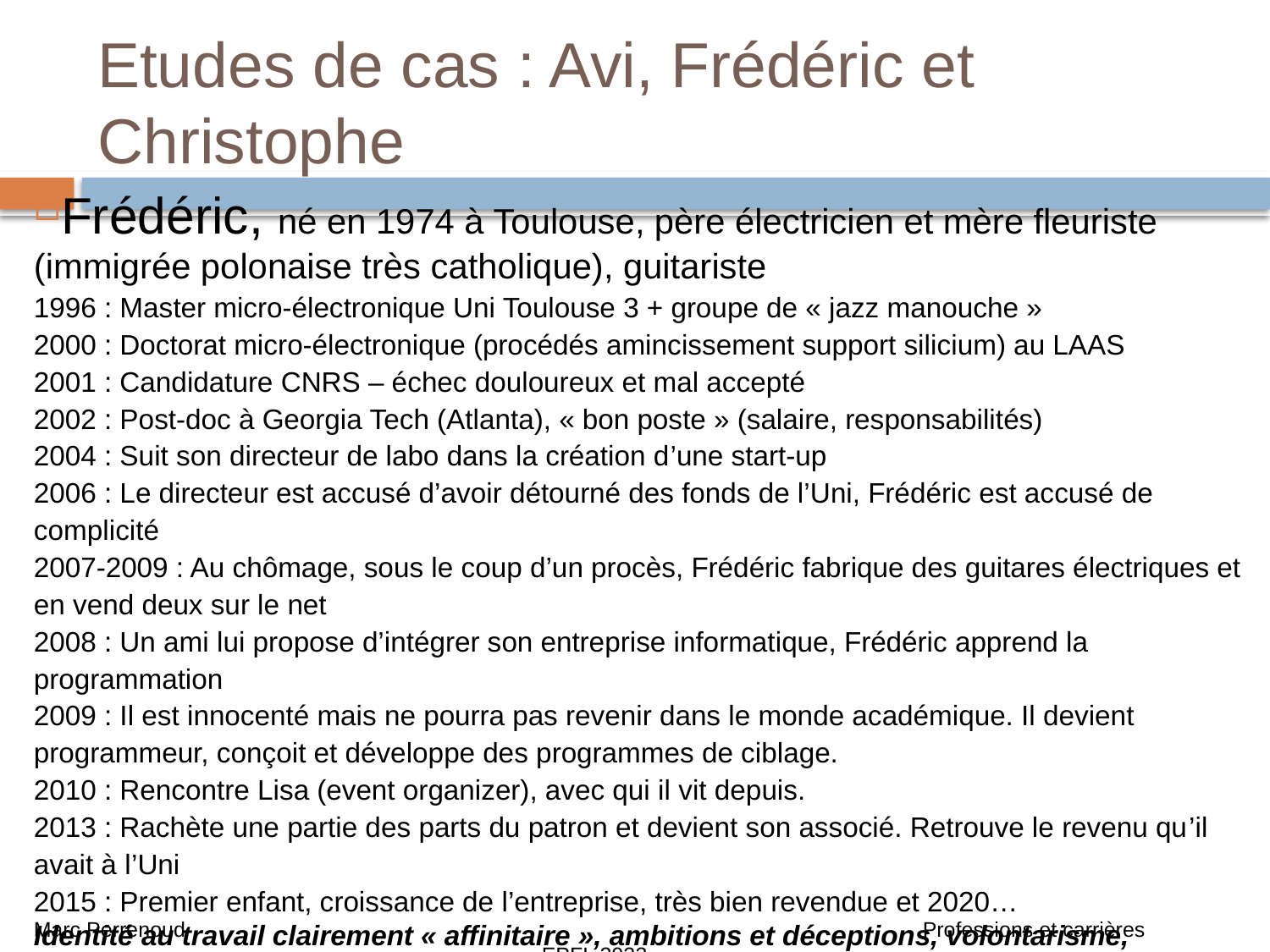

# Etudes de cas : Avi, Frédéric et Christophe
Frédéric, né en 1974 à Toulouse, père électricien et mère fleuriste (immigrée polonaise très catholique), guitariste
1996 : Master micro-électronique Uni Toulouse 3 + groupe de « jazz manouche »
2000 : Doctorat micro-électronique (procédés amincissement support silicium) au LAAS
2001 : Candidature CNRS – échec douloureux et mal accepté
2002 : Post-doc à Georgia Tech (Atlanta), « bon poste » (salaire, responsabilités)
2004 : Suit son directeur de labo dans la création d’une start-up
2006 : Le directeur est accusé d’avoir détourné des fonds de l’Uni, Frédéric est accusé de complicité
2007-2009 : Au chômage, sous le coup d’un procès, Frédéric fabrique des guitares électriques et en vend deux sur le net
2008 : Un ami lui propose d’intégrer son entreprise informatique, Frédéric apprend la programmation
2009 : Il est innocenté mais ne pourra pas revenir dans le monde académique. Il devient programmeur, conçoit et développe des programmes de ciblage.
2010 : Rencontre Lisa (event organizer), avec qui il vit depuis.
2013 : Rachète une partie des parts du patron et devient son associé. Retrouve le revenu qu’il avait à l’Uni
2015 : Premier enfant, croissance de l’entreprise, très bien revendue et 2020…
Identité au travail clairement « affinitaire », ambitions et déceptions, volontarisme, individualisme engendré par les expériences décevantes où d’autres ont essayé de profiter de ses compétences exceptionnelles (notamment labo Fr et labo US).

Marc Perrenoud 						Professions et carrières 					EPFL 2023